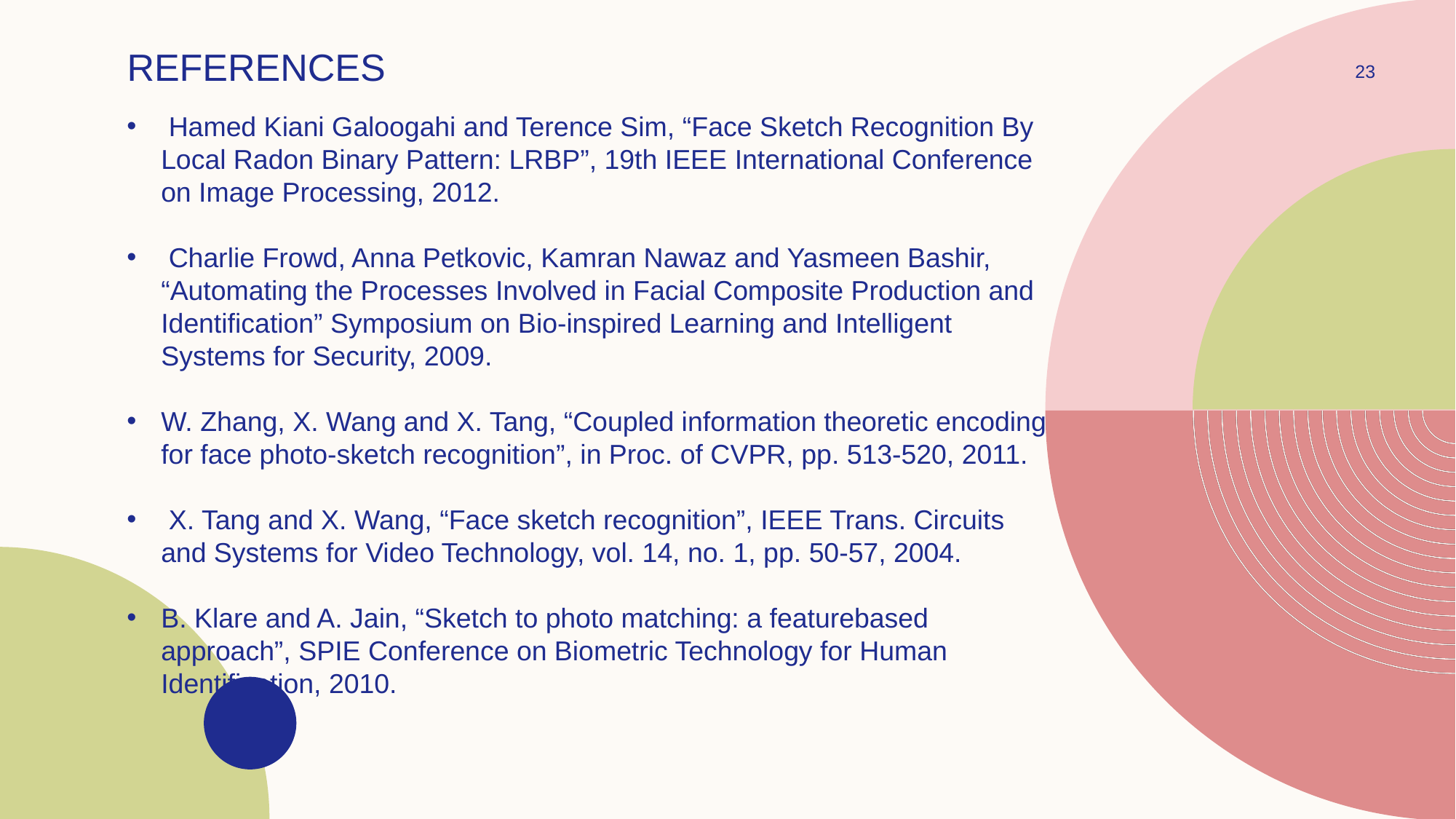

REFERENCES
23
 Hamed Kiani Galoogahi and Terence Sim, “Face Sketch Recognition By Local Radon Binary Pattern: LRBP”, 19th IEEE International Conference on Image Processing, 2012.

 Charlie Frowd, Anna Petkovic, Kamran Nawaz and Yasmeen Bashir, “Automating the Processes Involved in Facial Composite Production and Identification” Symposium on Bio-inspired Learning and Intelligent Systems for Security, 2009.

W. Zhang, X. Wang and X. Tang, “Coupled information theoretic encoding for face photo-sketch recognition”, in Proc. of CVPR, pp. 513-520, 2011.

 X. Tang and X. Wang, “Face sketch recognition”, IEEE Trans. Circuits and Systems for Video Technology, vol. 14, no. 1, pp. 50-57, 2004.

B. Klare and A. Jain, “Sketch to photo matching: a featurebased approach”, SPIE Conference on Biometric Technology for Human Identification, 2010.